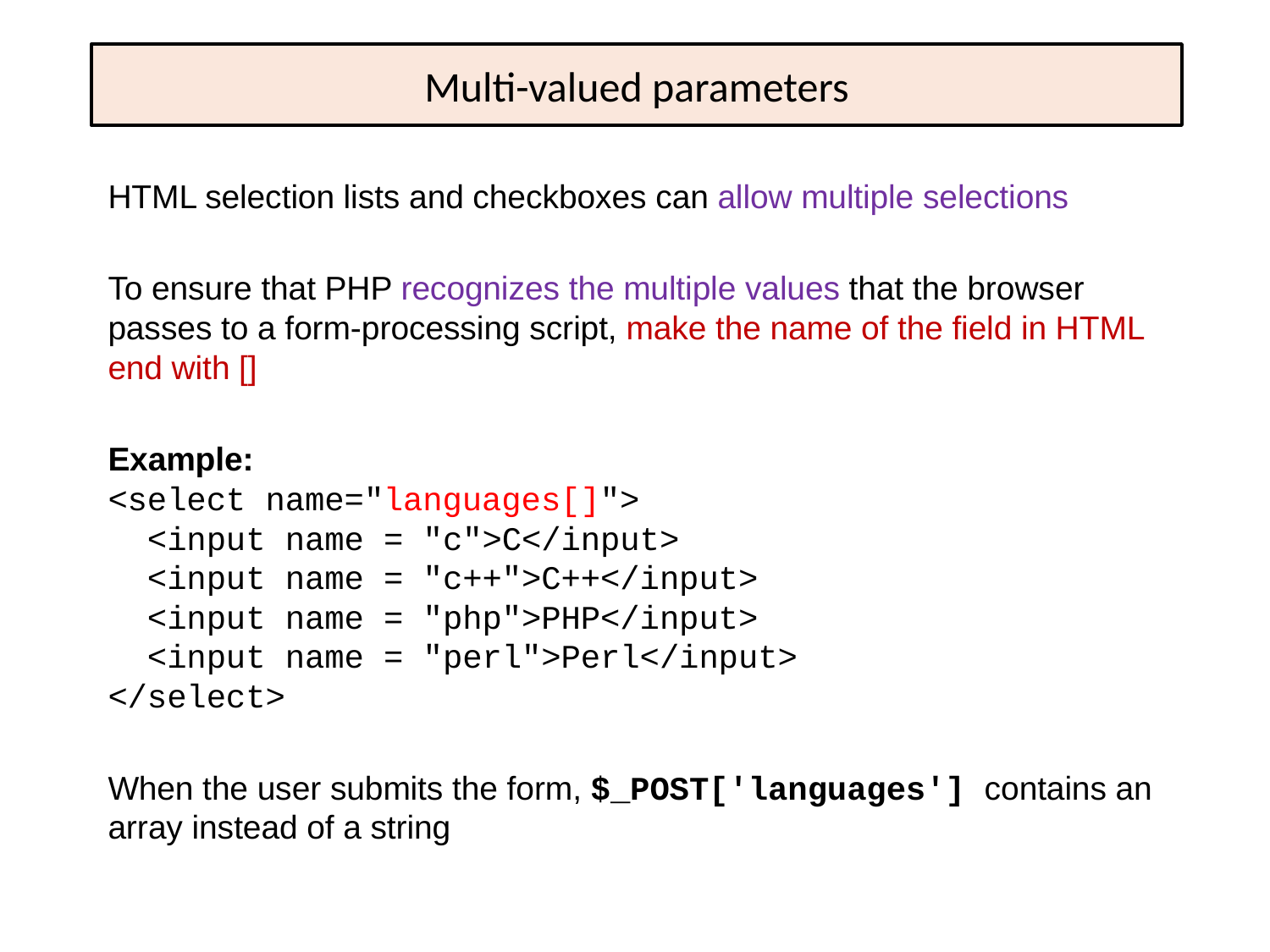

# Multi-valued parameters
HTML selection lists and checkboxes can allow multiple selections

To ensure that PHP recognizes the multiple values that the browser passes to a form-processing script, make the name of the field in HTML end with []

Example:
<select name="languages[]">
  <input name = "c">C</input>
  <input name = "c++">C++</input>
  <input name = "php">PHP</input>
  <input name = "perl">Perl</input>
</select>

When the user submits the form, $_POST['languages'] contains an array instead of a string